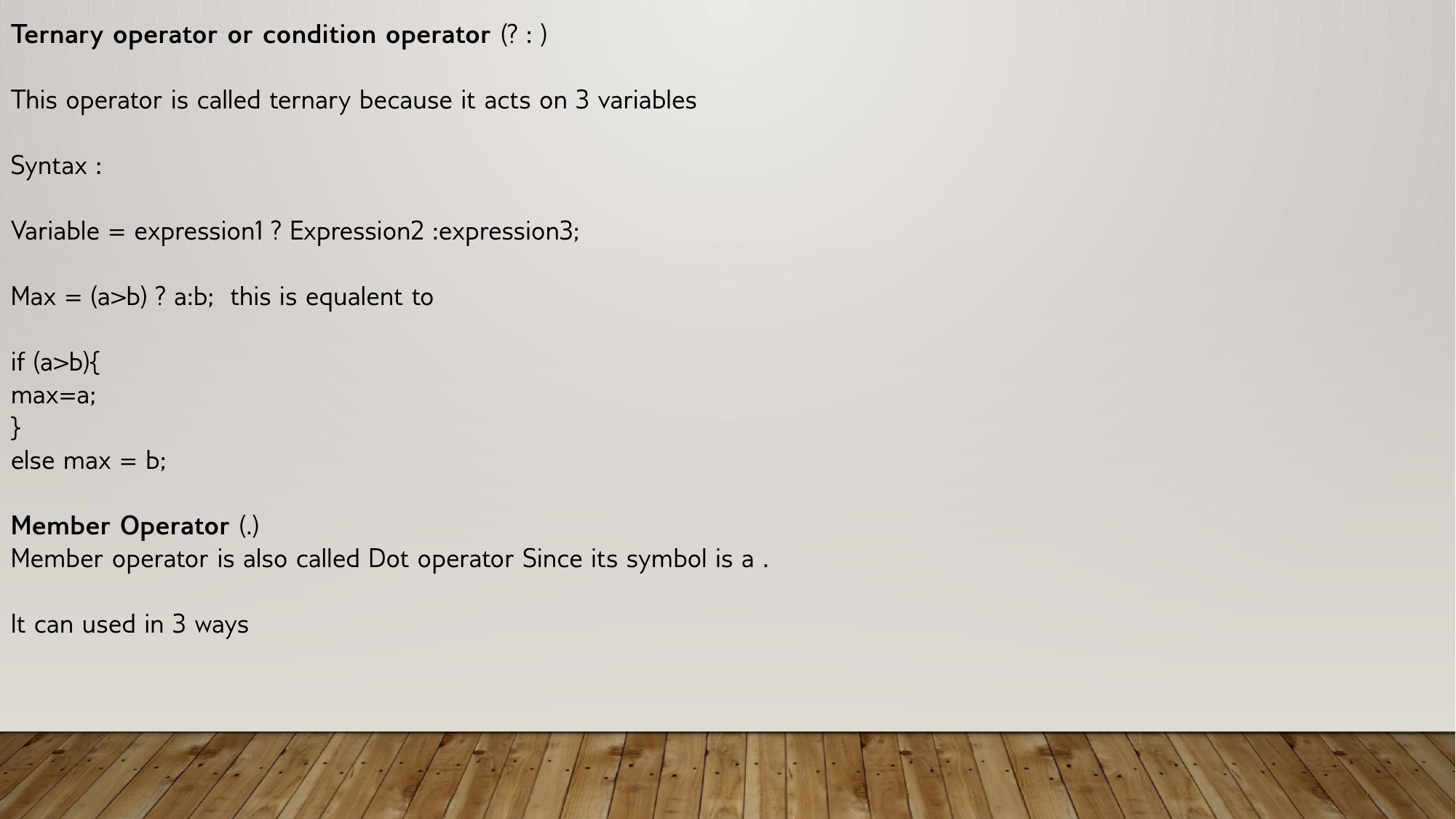

Ternary operator or condition operator (? : )

This operator is called ternary because it acts on 3 variables

Syntax :

Variable = expression1 ? Expression2 :expression3;

Max = (a>b) ? a:b;  this is equalent to

if (a>b){
max=a;
}
else max = b;

Member Operator (.)
Member operator is also called Dot operator Since its symbol is a .

It can used in 3 ways